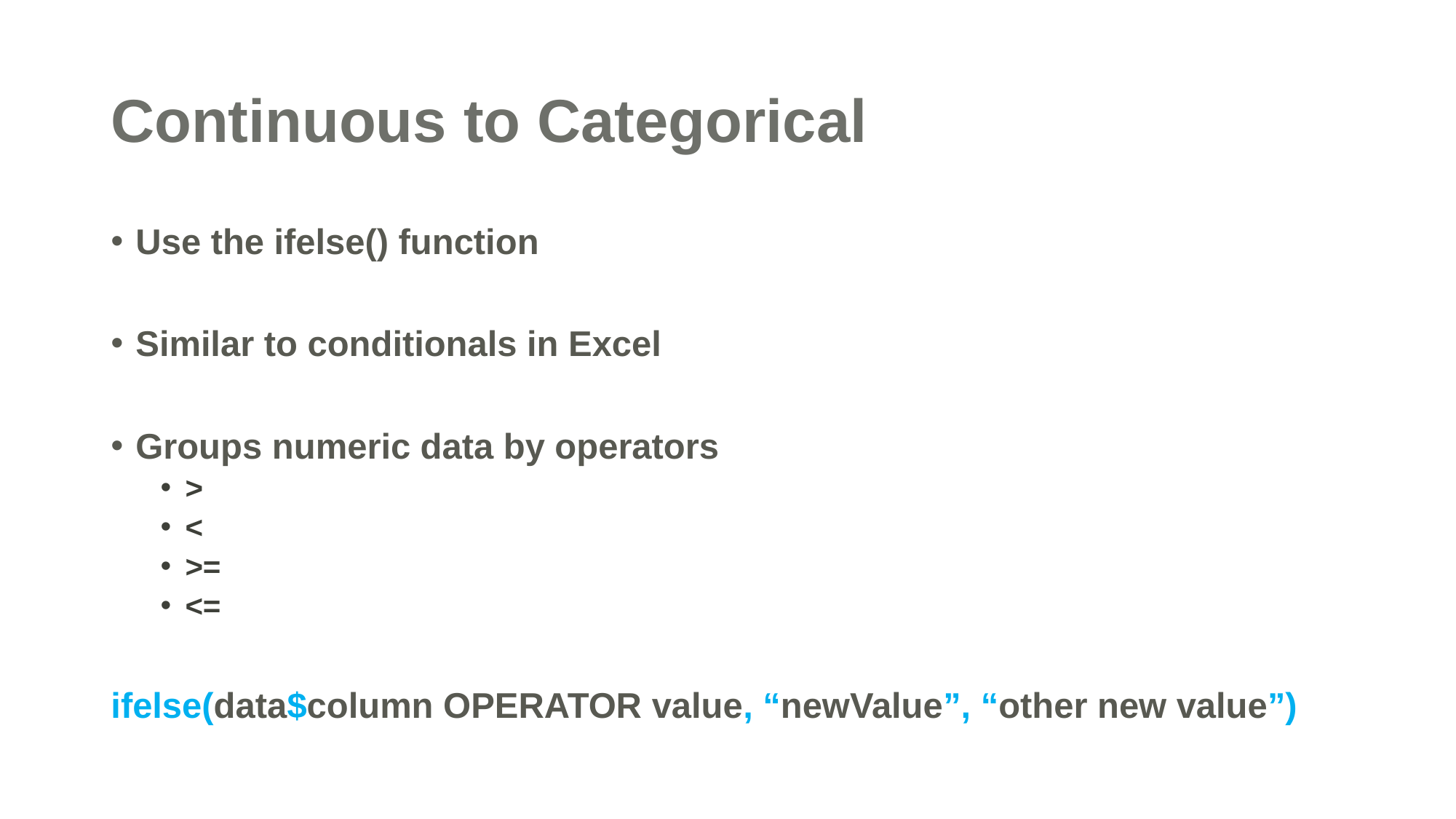

# Continuous to Categorical
Use the ifelse() function

Similar to conditionals in Excel

Groups numeric data by operators
>
<
>=
<=

ifelse(data$column OPERATOR value, “newValue”, “other new value”)